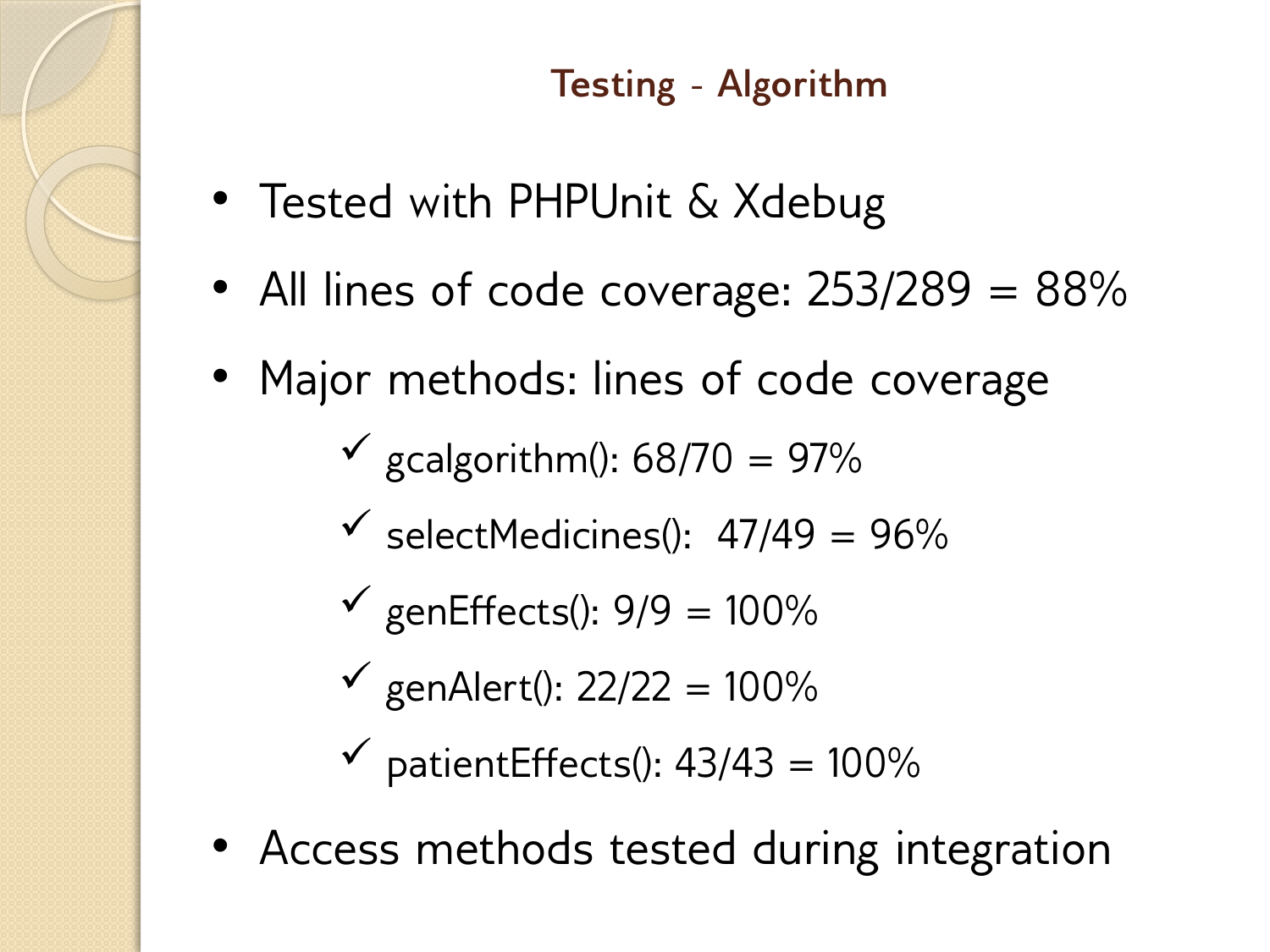

# Testing - Algorithm
Tested with PHPUnit & Xdebug
All lines of code coverage: 253/289 = 88%
Major methods: lines of code coverage
gcalgorithm(): 68/70 = 97%
selectMedicines():  47/49 = 96%
genEffects(): 9/9 = 100%
genAlert(): 22/22 = 100%
patientEffects(): 43/43 = 100%
Access methods tested during integration